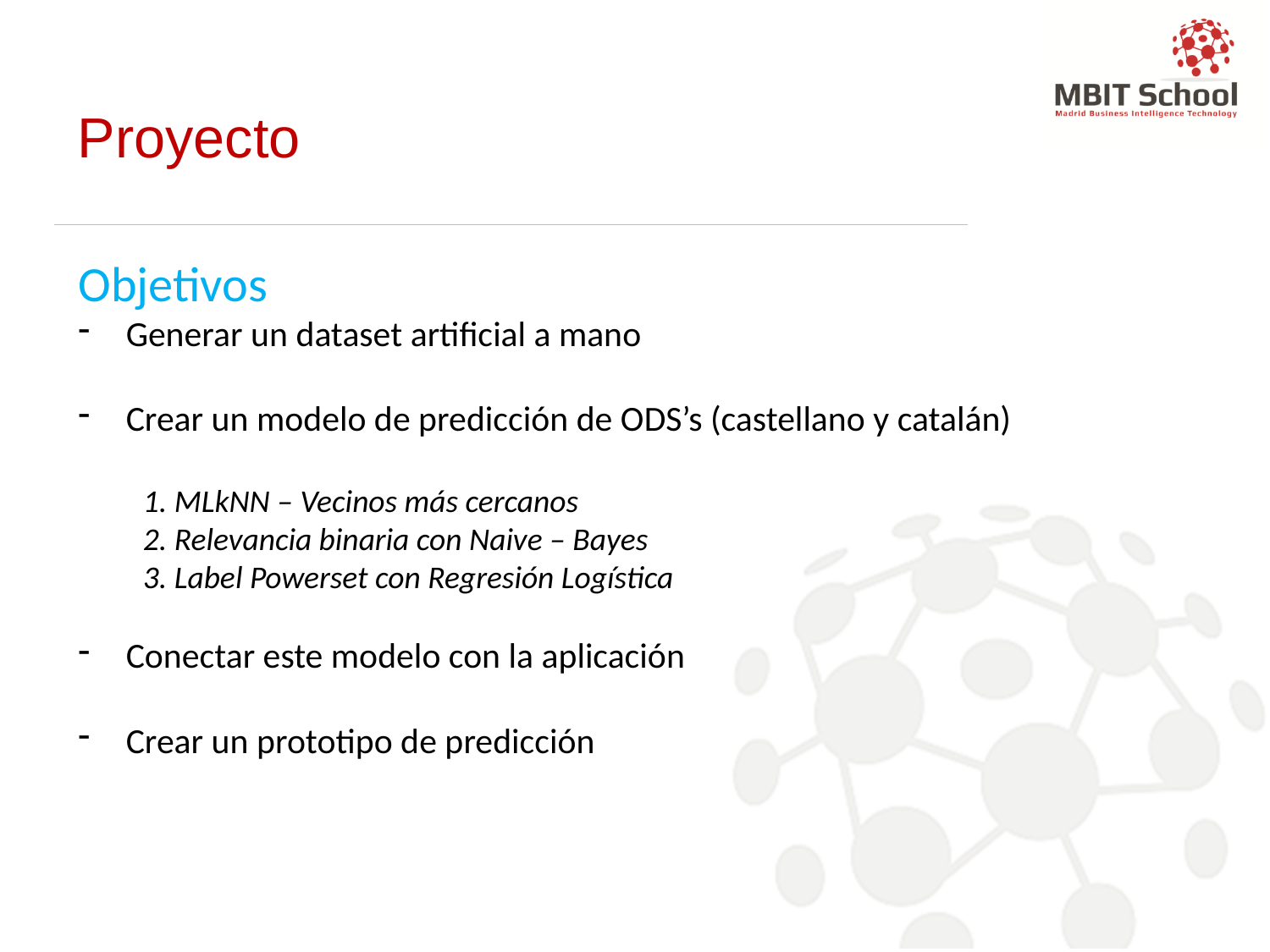

# Proyecto
Objetivos
Generar un dataset artificial a mano

Crear un modelo de predicción de ODS’s (castellano y catalán)

         1. MLkNN – Vecinos más cercanos
         2. Relevancia binaria con Naive – Bayes
         3. Label Powerset con Regresión Logística

Conectar este modelo con la aplicación

Crear un prototipo de predicción